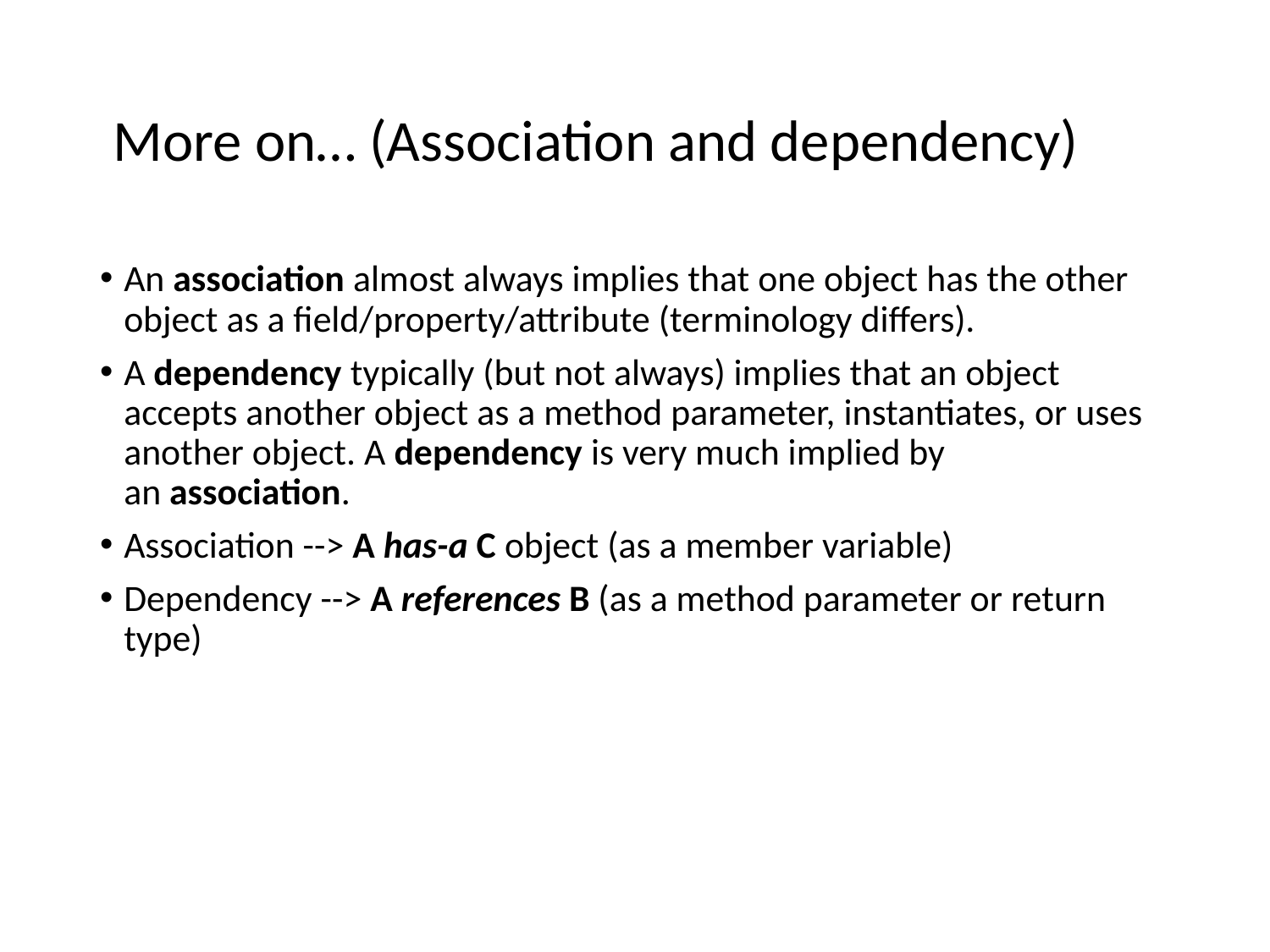

# More on… (Association and dependency)
An association almost always implies that one object has the other object as a field/property/attribute (terminology differs).
A dependency typically (but not always) implies that an object accepts another object as a method parameter, instantiates, or uses another object. A dependency is very much implied by an association.
Association --> A has-a C object (as a member variable)
Dependency --> A references B (as a method parameter or return type)